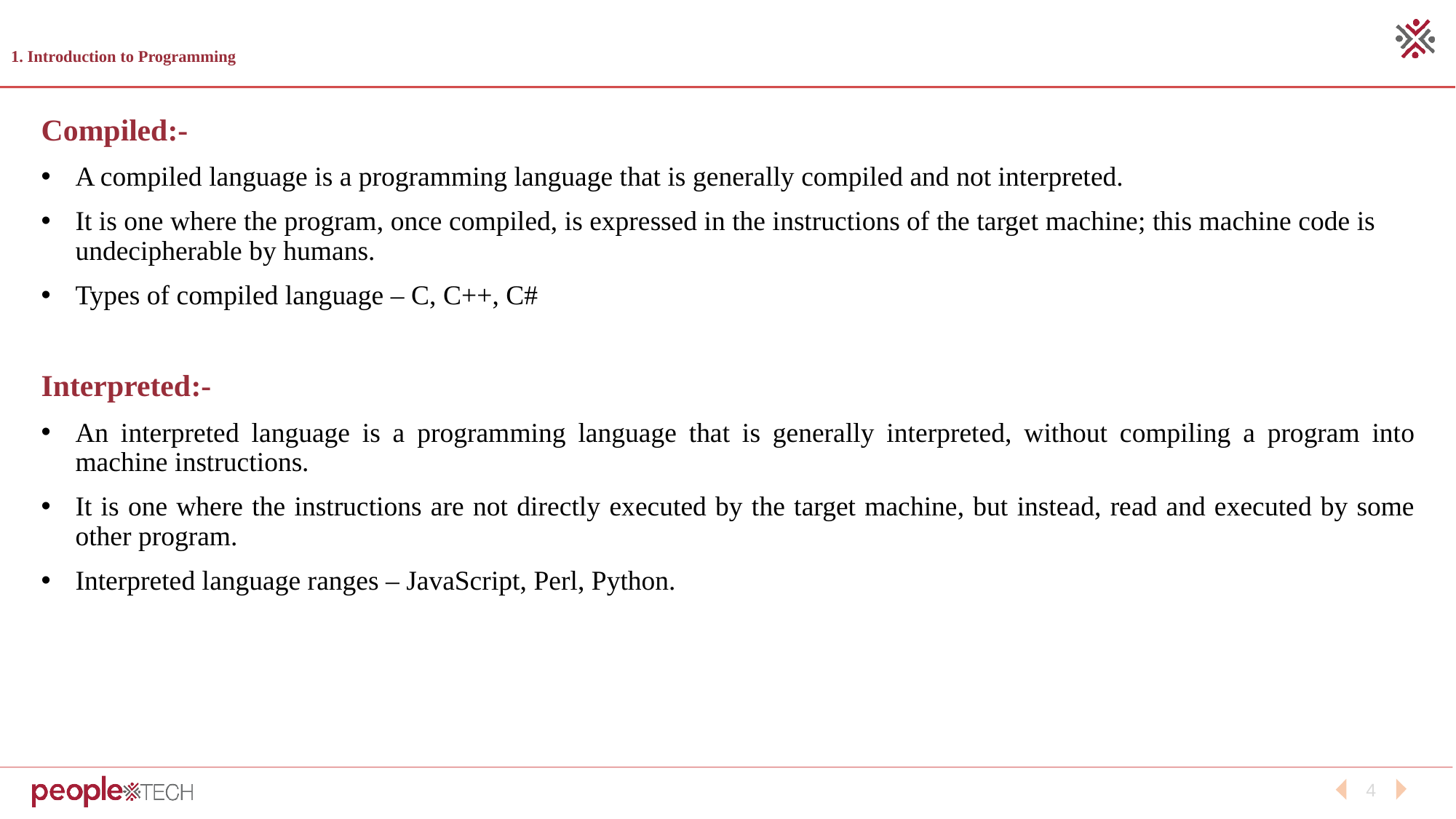

# 1. Introduction to Programming
Compiled:-
A compiled language is a programming language that is generally compiled and not interpreted.
It is one where the program, once compiled, is expressed in the instructions of the target machine; this machine code is undecipherable by humans.
Types of compiled language – C, C++, C#

Interpreted​:-
An interpreted language is a programming language that is generally interpreted, without compiling a program into machine instructions. ​
It is one where the instructions are not directly executed by the target machine, but instead, read and executed by some other program. ​
Interpreted language ranges – JavaScript, Perl, Python.